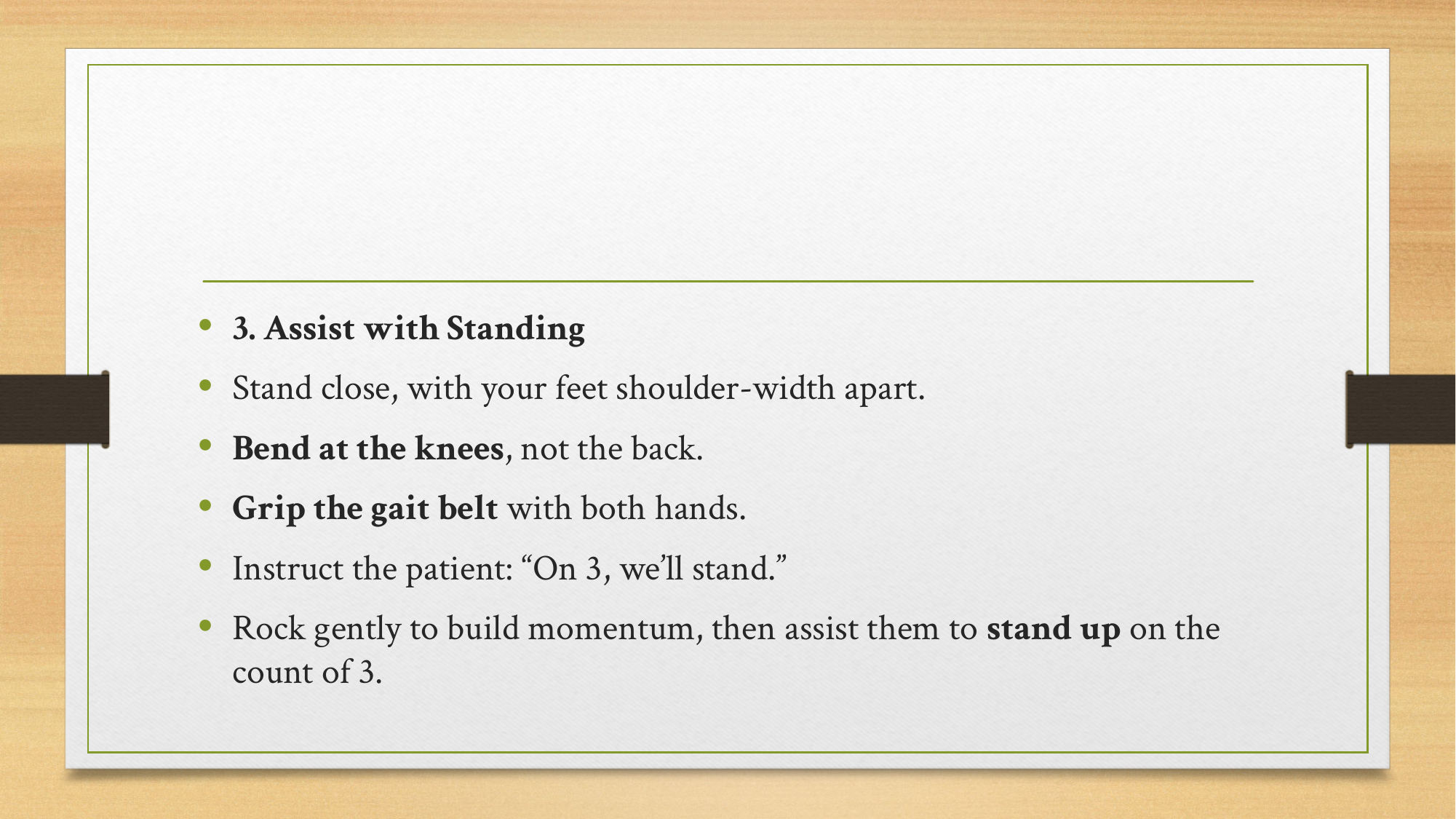

#
3. Assist with Standing
Stand close, with your feet shoulder-width apart.
Bend at the knees, not the back.
Grip the gait belt with both hands.
Instruct the patient: “On 3, we’ll stand.”
Rock gently to build momentum, then assist them to stand up on the count of 3.